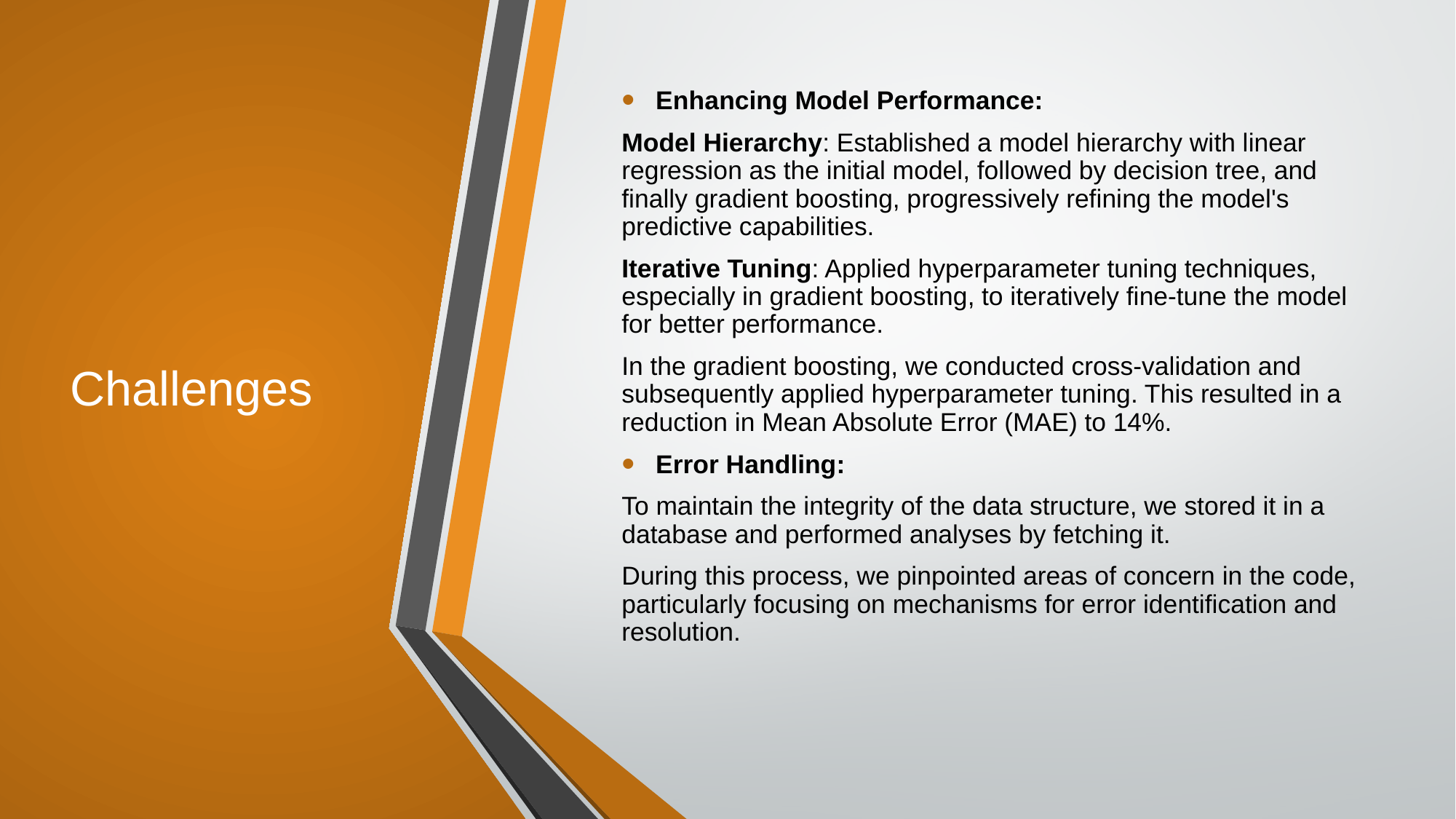

# Challenges
Enhancing Model Performance:
Model Hierarchy: Established a model hierarchy with linear regression as the initial model, followed by decision tree, and finally gradient boosting, progressively refining the model's predictive capabilities.
Iterative Tuning: Applied hyperparameter tuning techniques, especially in gradient boosting, to iteratively fine-tune the model for better performance.
In the gradient boosting, we conducted cross-validation and subsequently applied hyperparameter tuning. This resulted in a reduction in Mean Absolute Error (MAE) to 14%.
Error Handling:
To maintain the integrity of the data structure, we stored it in a database and performed analyses by fetching it.
During this process, we pinpointed areas of concern in the code, particularly focusing on mechanisms for error identification and resolution.